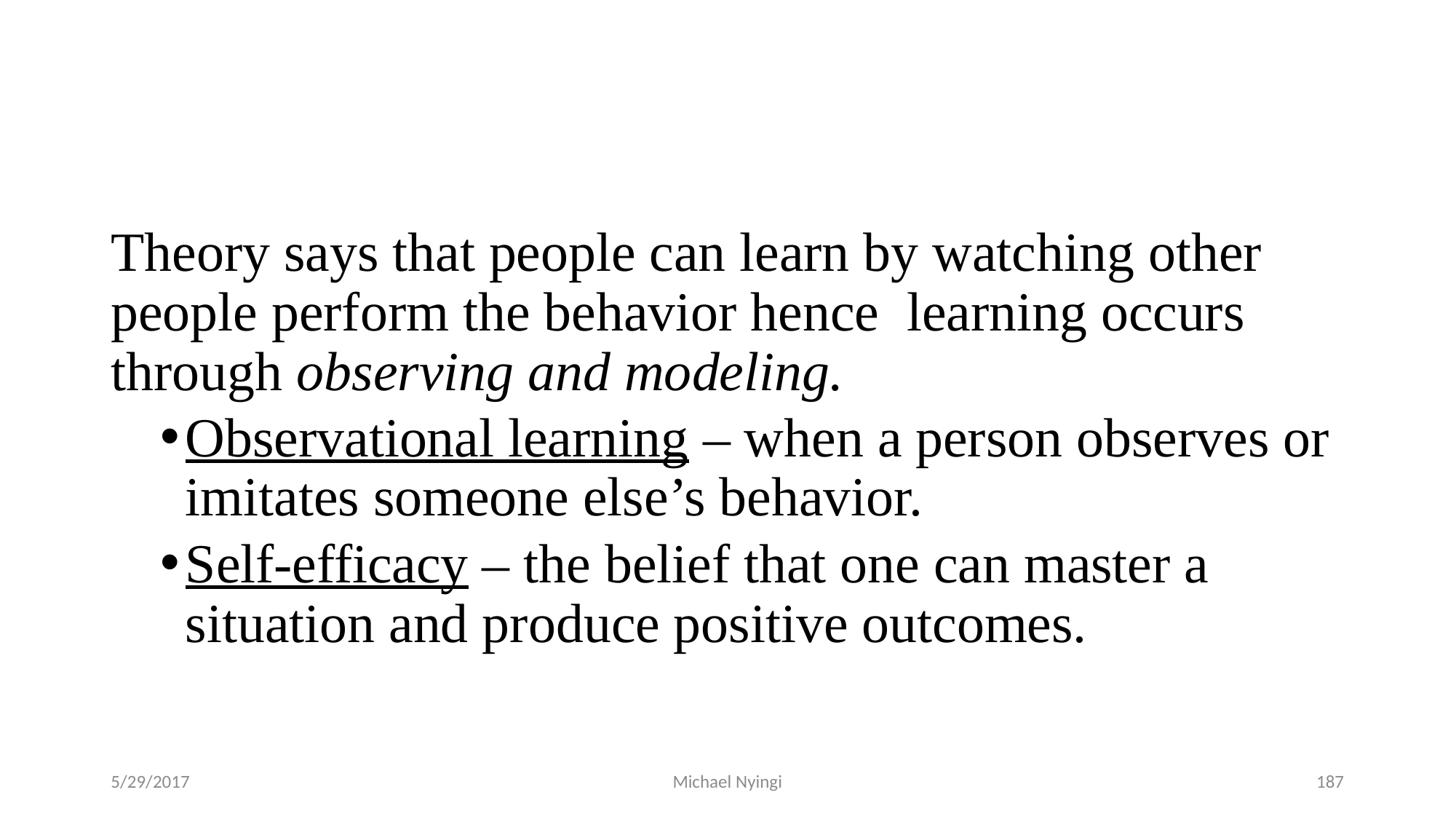

#
Theory says that people can learn by watching other people perform the behavior hence  learning occurs through observing and modeling.
Observational learning – when a person observes or imitates someone else’s behavior.
Self-efficacy – the belief that one can master a situation and produce positive outcomes.

5/29/2017
Michael Nyingi
187